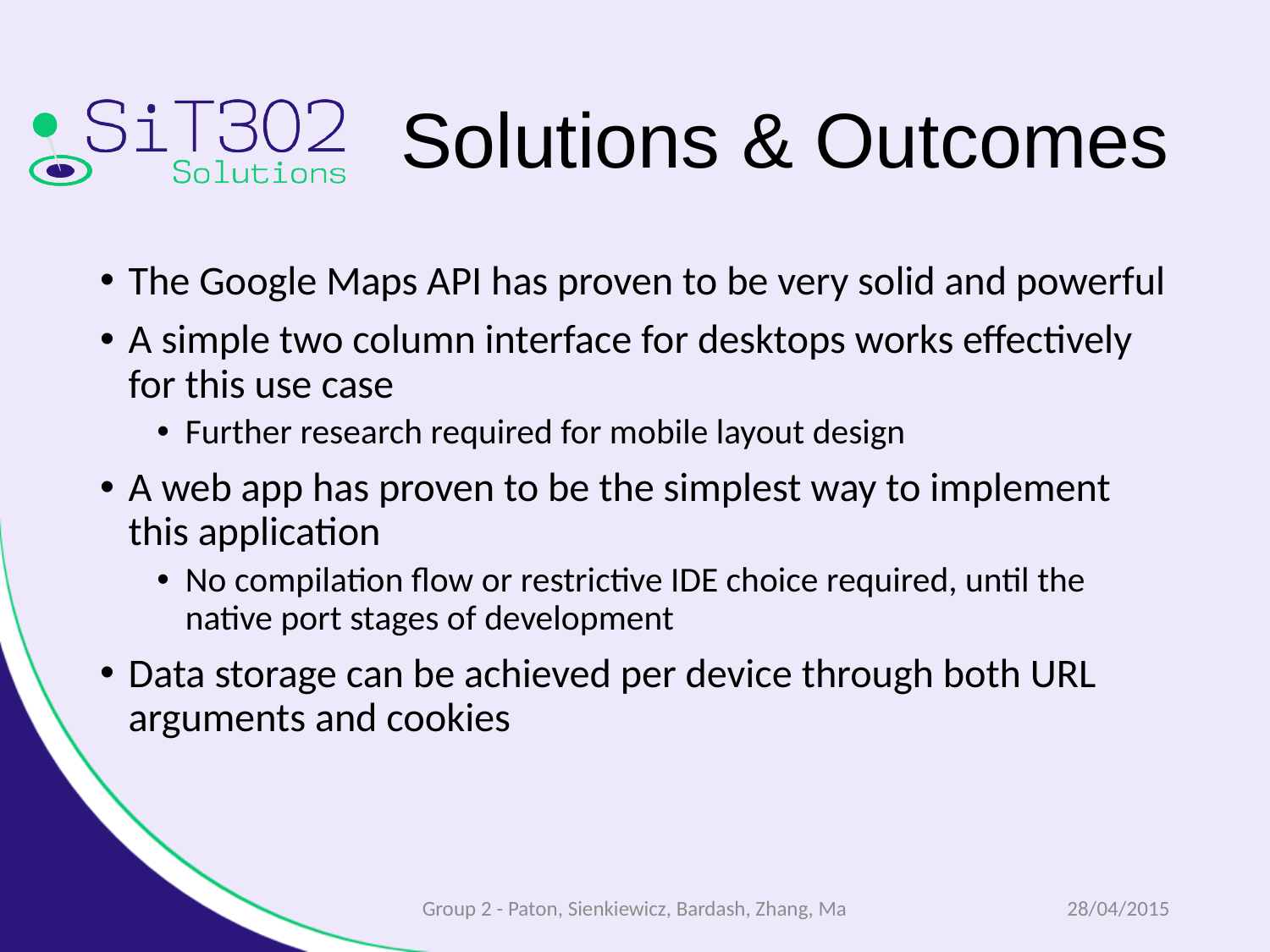

# Solutions & Outcomes
The Google Maps API has proven to be very solid and powerful
A simple two column interface for desktops works effectively for this use case
Further research required for mobile layout design
A web app has proven to be the simplest way to implement this application
No compilation flow or restrictive IDE choice required, until the native port stages of development
Data storage can be achieved per device through both URL arguments and cookies
Group 2 - Paton, Sienkiewicz, Bardash, Zhang, Ma
28/04/2015